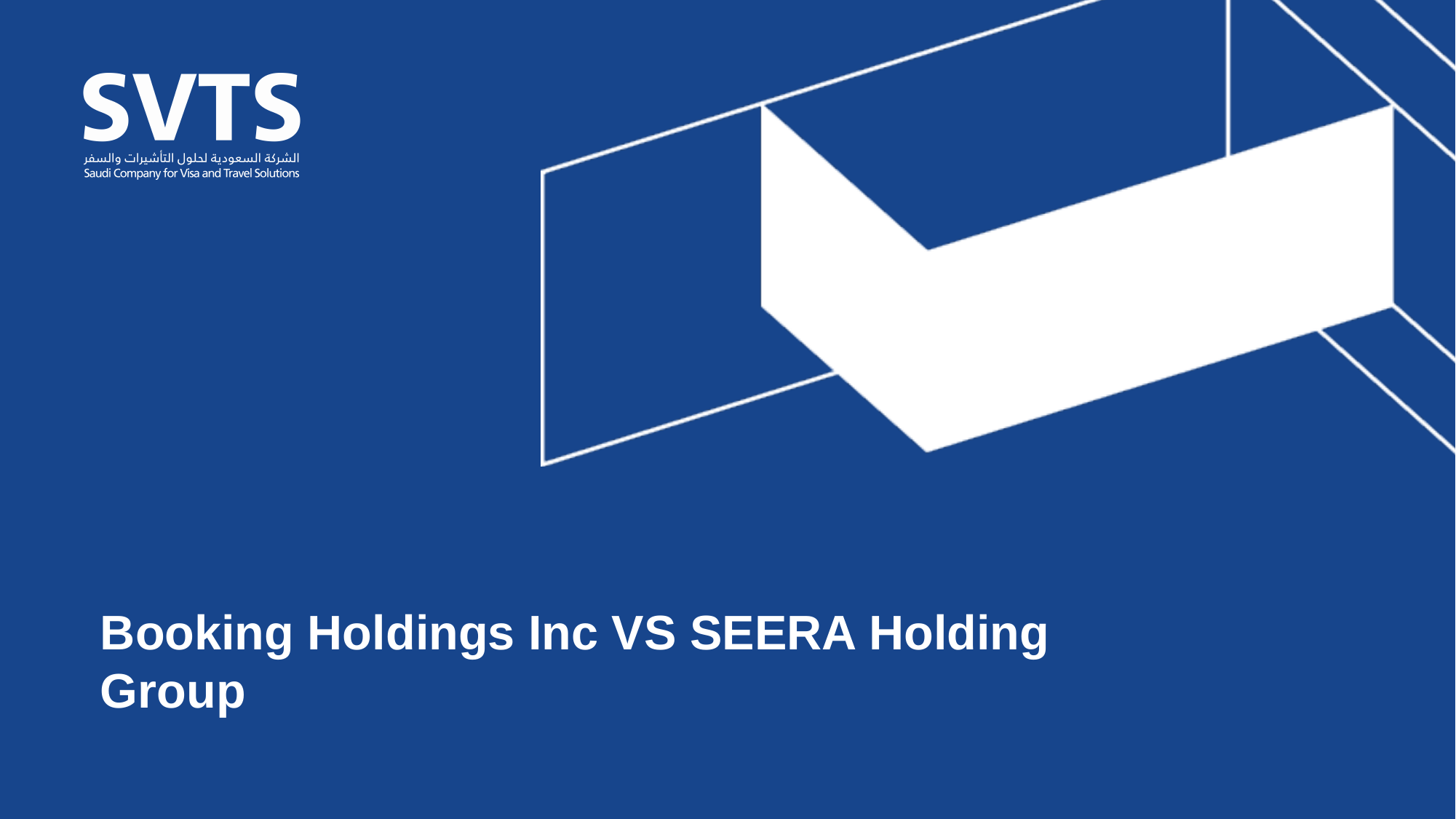

Booking Holdings Inc VS SEERA Holding Group